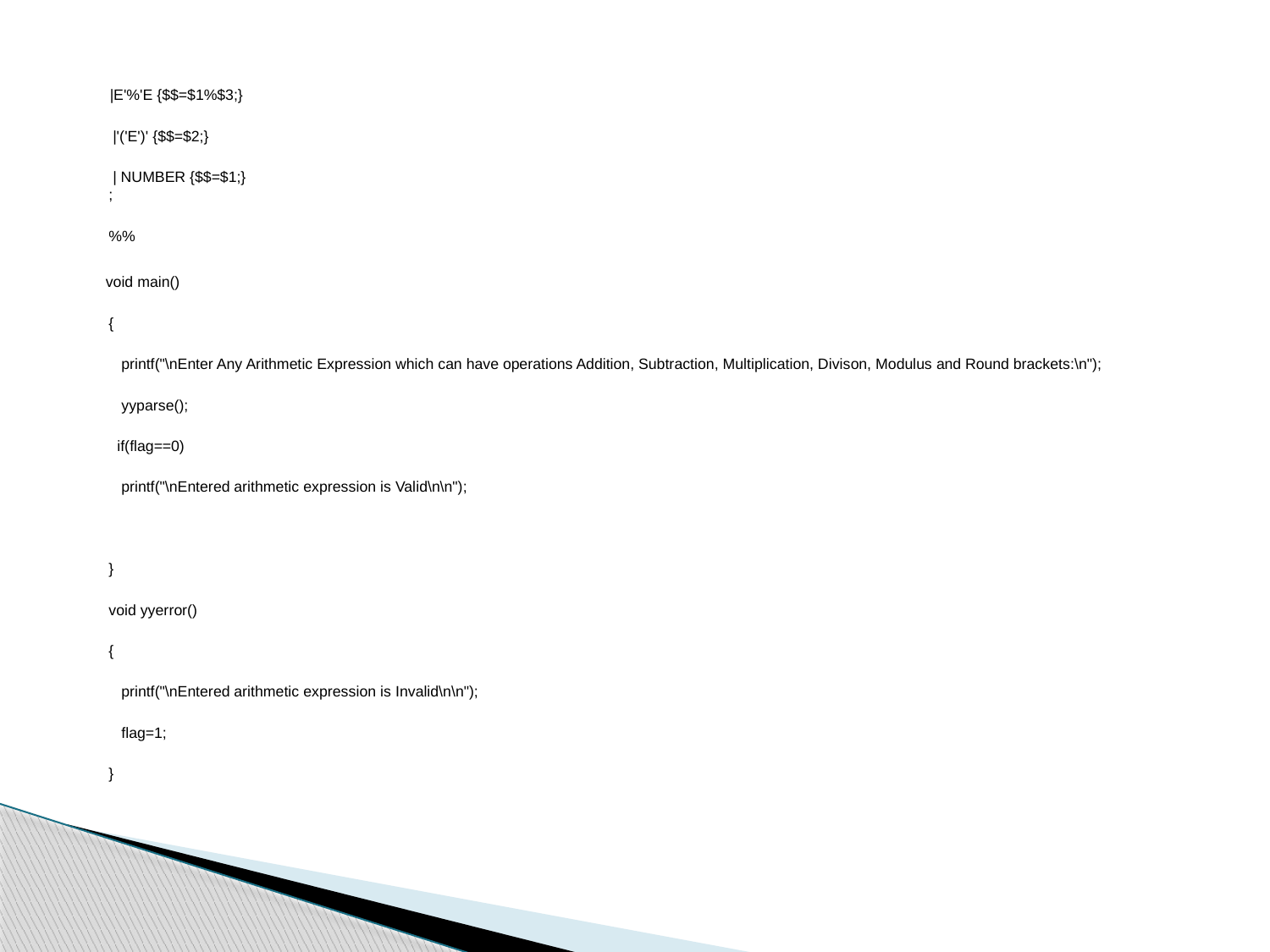

|E'%'E {$$=$1%$3;}
 |'('E')' {$$=$2;}
 | NUMBER {$$=$1;}
;
%%

       void main()
{
   printf("\nEnter Any Arithmetic Expression which can have operations Addition, Subtraction, Multiplication, Divison, Modulus and Round brackets:\n");
   yyparse();
  if(flag==0)
   printf("\nEntered arithmetic expression is Valid\n\n");

}
void yyerror()
{
   printf("\nEntered arithmetic expression is Invalid\n\n");
   flag=1;
}